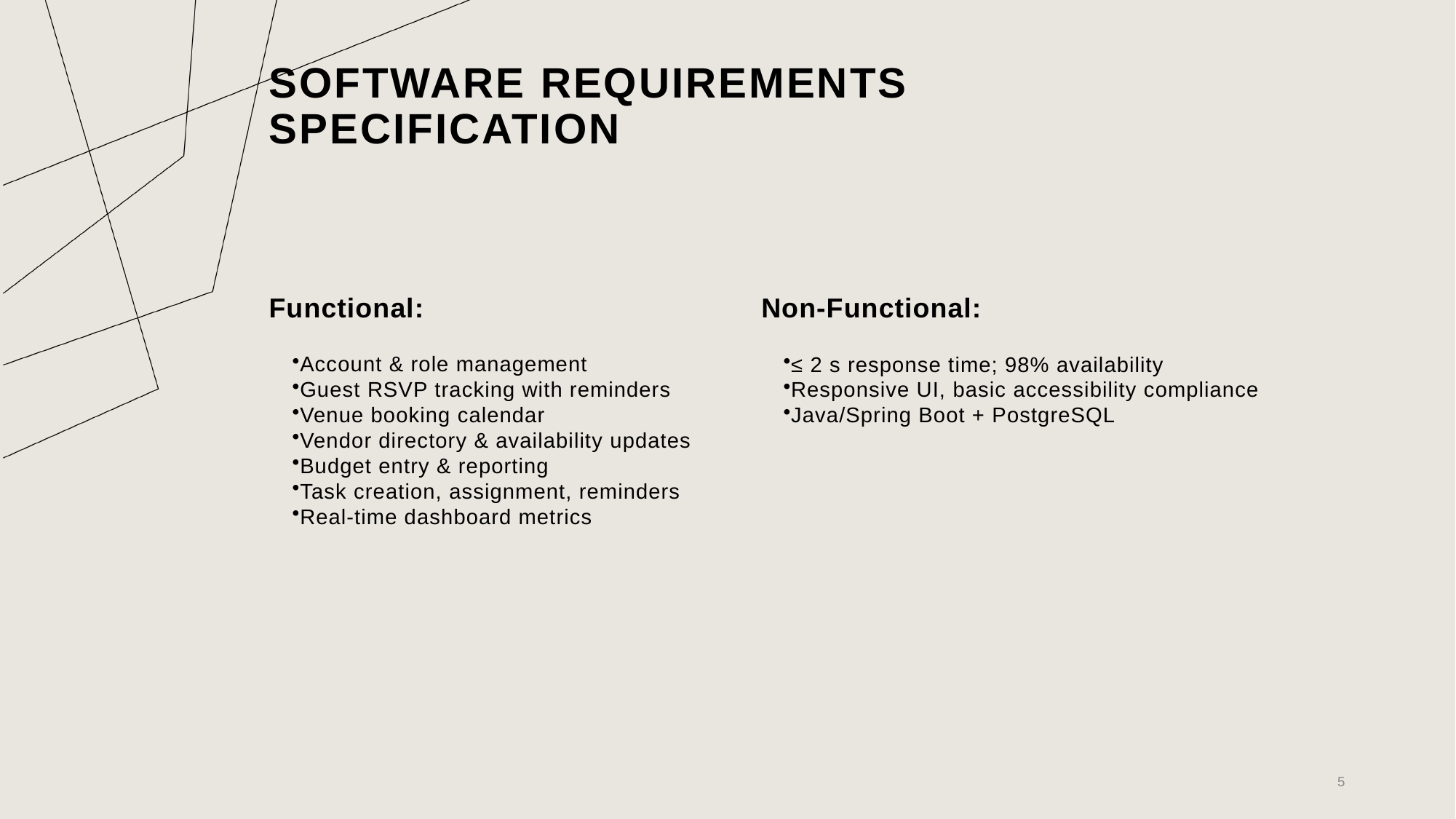

# Software Requirements Specification
Non-Functional:

Functional:
Account & role management
Guest RSVP tracking with reminders
Venue booking calendar
Vendor directory & availability updates
Budget entry & reporting
Task creation, assignment, reminders
Real-time dashboard metrics
≤ 2 s response time; 98% availability
Responsive UI, basic accessibility compliance
Java/Spring Boot + PostgreSQL
5